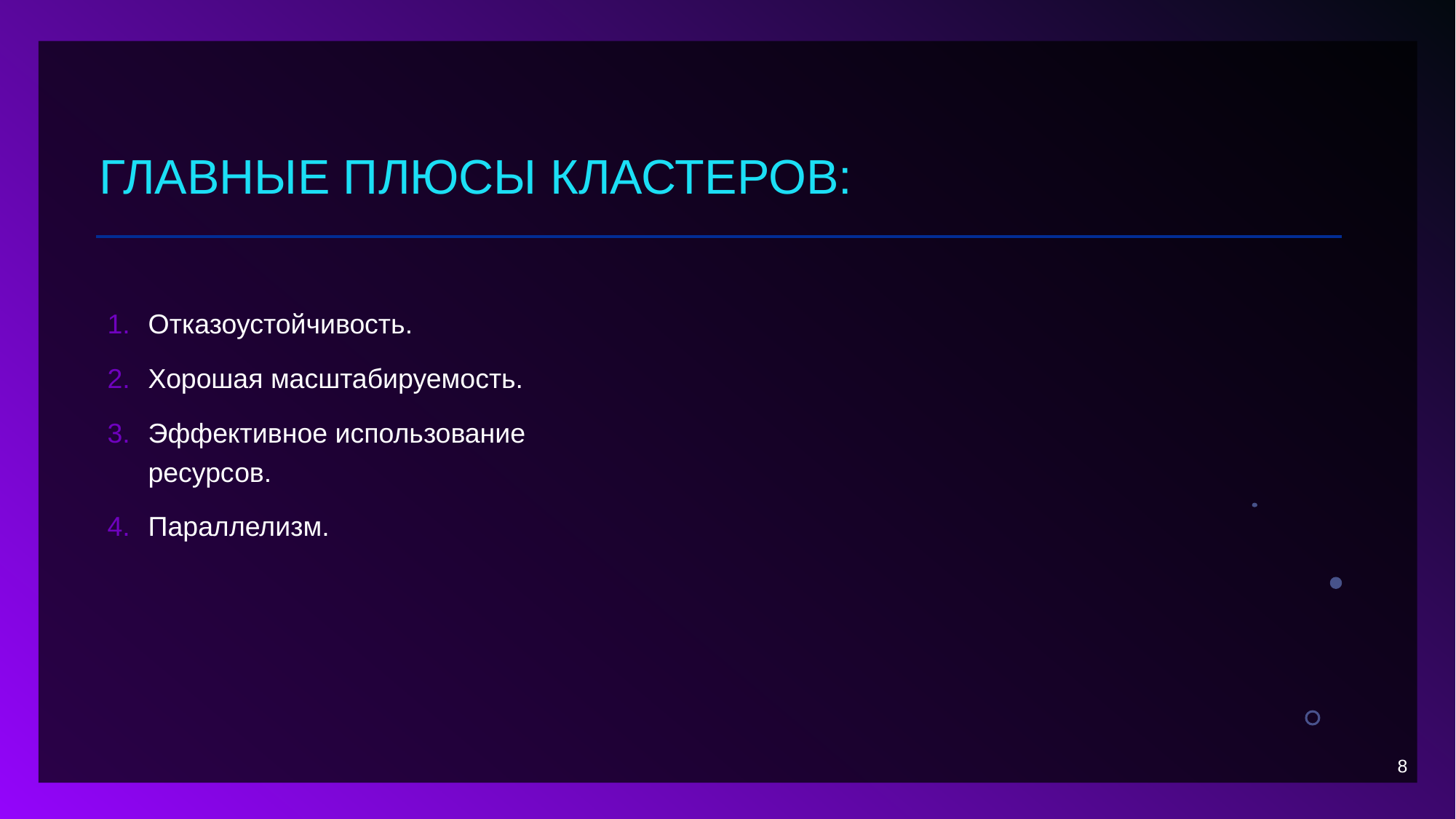

# Главные плюсы кластеров:
Отказоустойчивость.
Хорошая масштабируемость.
Эффективное использование ресурсов.
Параллелизм.

8